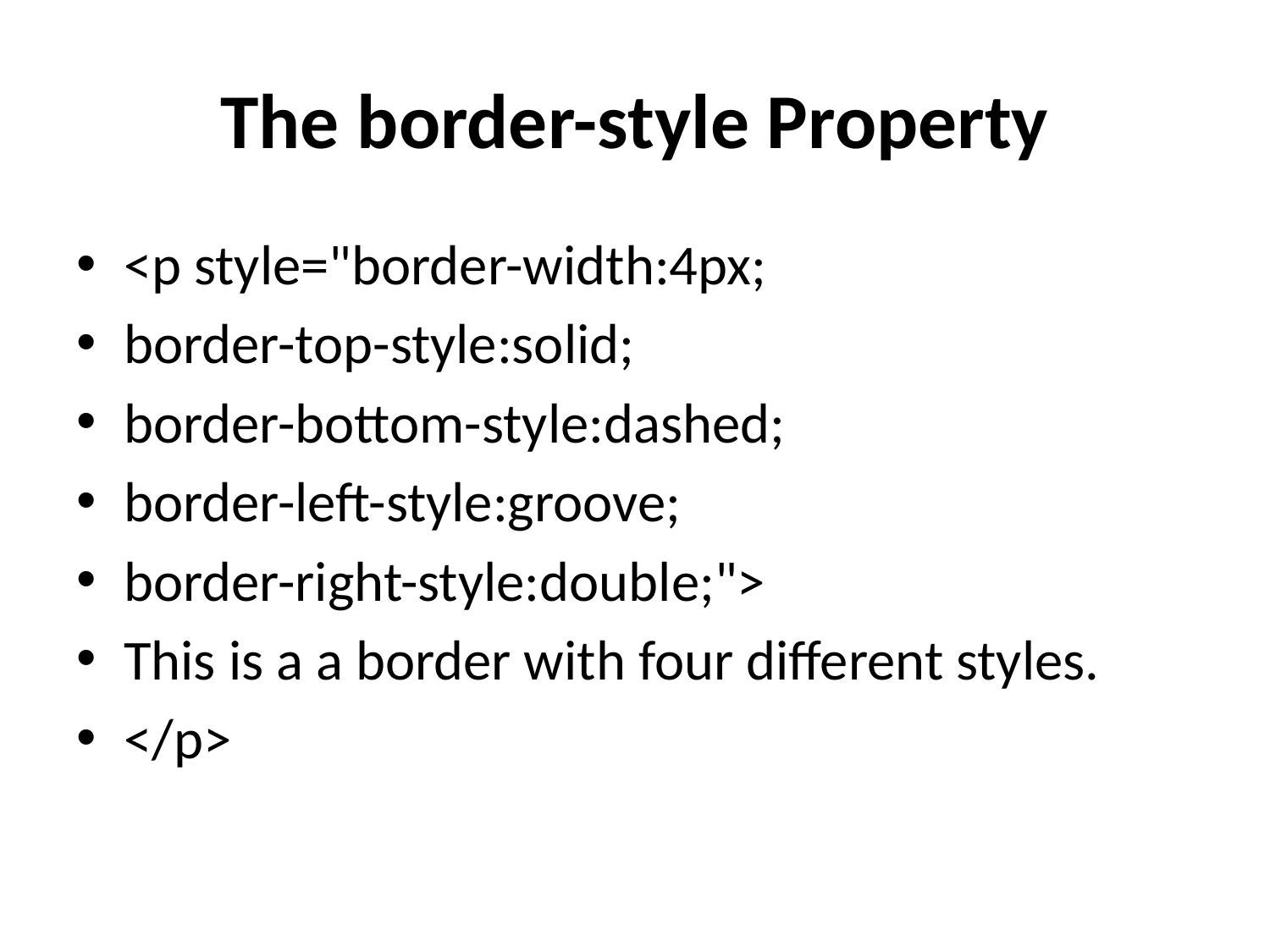

# The border-style Property
<p style="border-width:4px;
border-top-style:solid;
border-bottom-style:dashed;
border-left-style:groove;
border-right-style:double;">
This is a a border with four different styles.
</p>